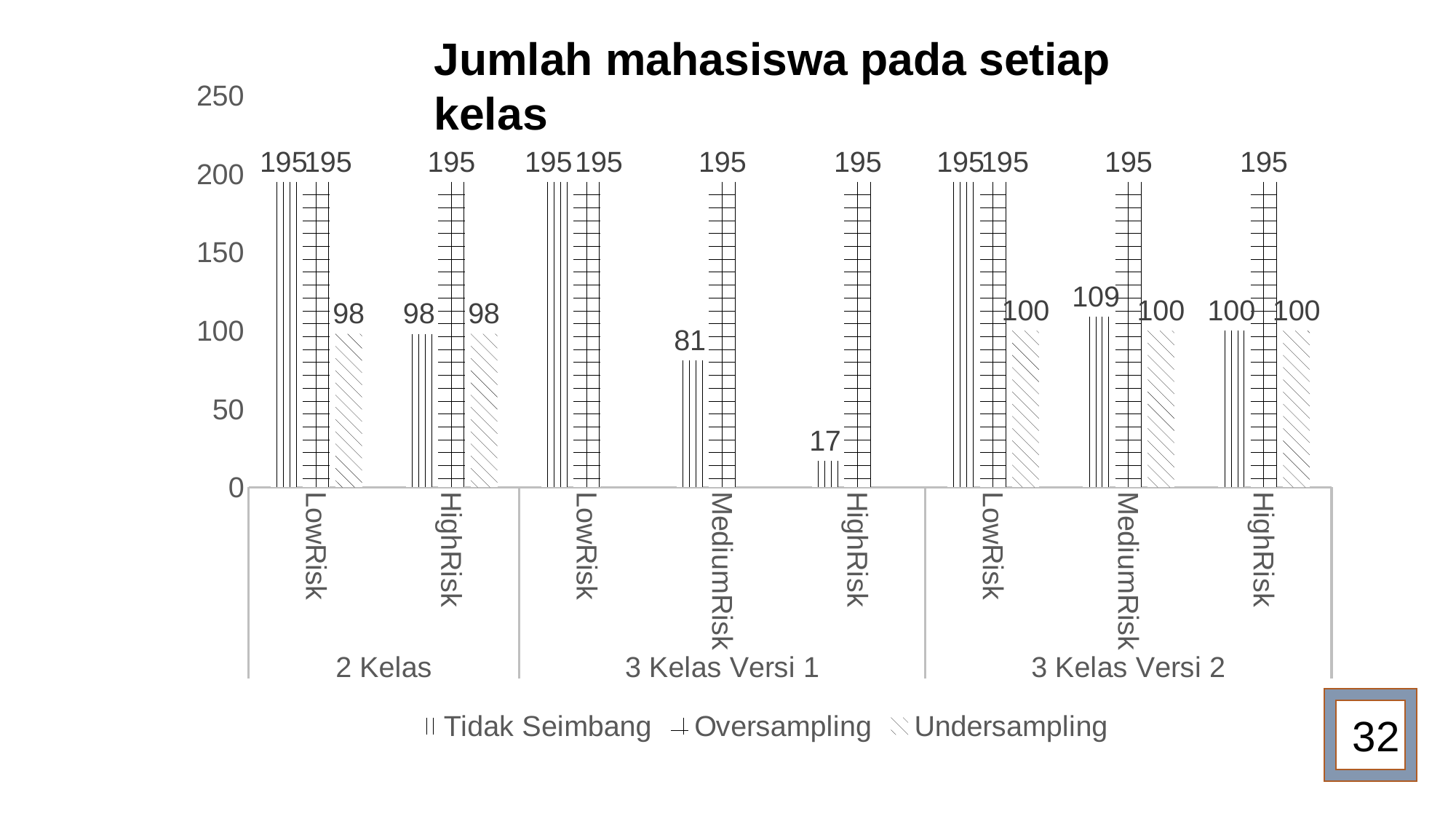

Jumlah mahasiswa pada setiap kelas

### Chart

| Category | Tidak Seimbang | Oversampling | Undersampling |
|---|---|---|---|
| LowRisk | 195.0 | 195.0 | 98.0 |
| HighRisk | 98.0 | 195.0 | 98.0 |
| LowRisk | 195.0 | 195.0 | None |
| MediumRisk | 81.0 | 195.0 | None |
| HighRisk | 17.0 | 195.0 | None |
| LowRisk | 195.0 | 195.0 | 100.0 |
| MediumRisk | 109.0 | 195.0 | 100.0 |
| HighRisk | 100.0 | 195.0 | 100.0 |
32